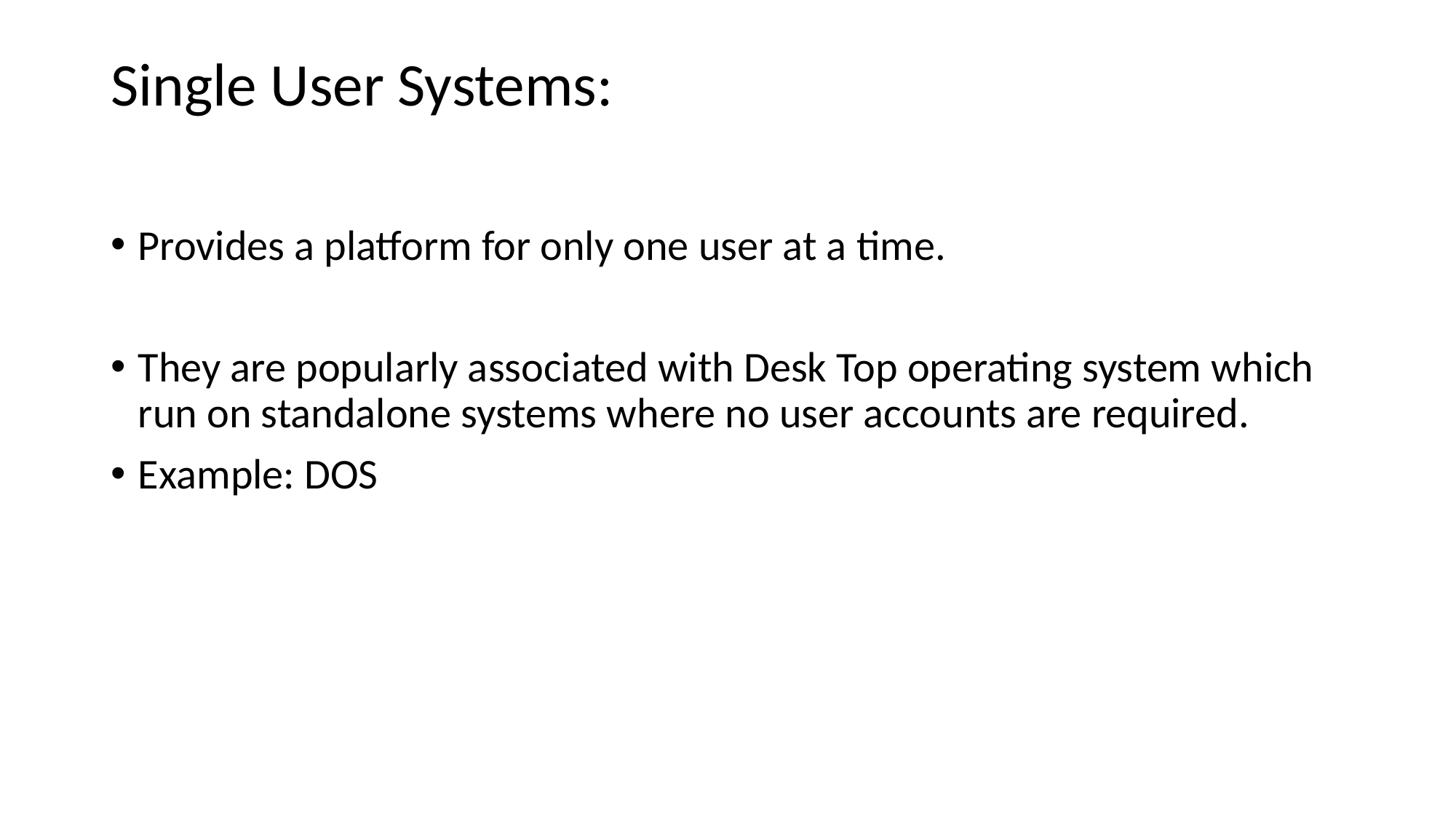

# Single User Systems:
Provides a platform for only one user at a time.

They are popularly associated with Desk Top operating system which run on standalone systems where no user accounts are required.
Example: DOS